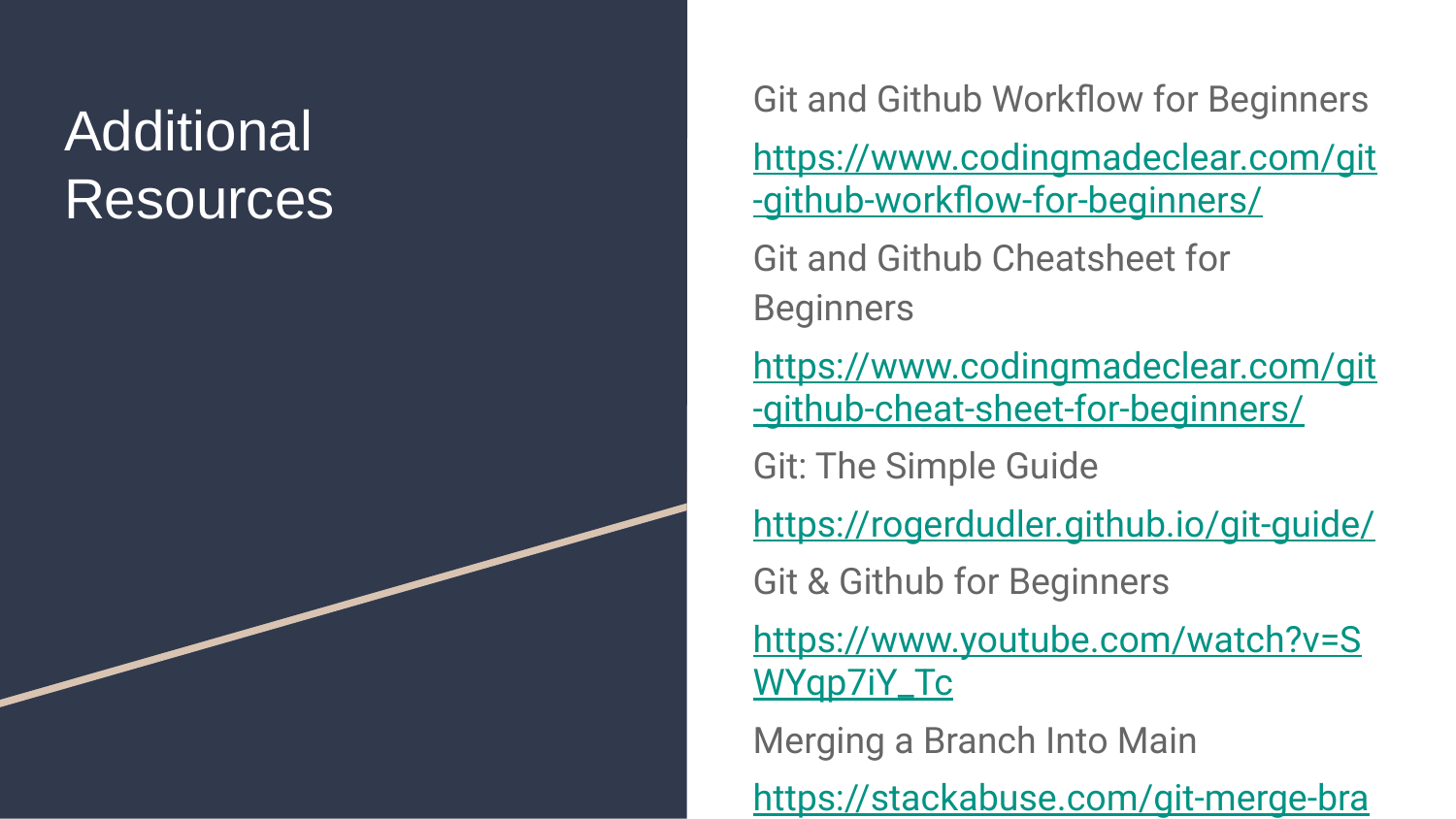

Git and Github Workflow for Beginners
https://www.codingmadeclear.com/git-github-workflow-for-beginners/
Git and Github Cheatsheet for Beginners
https://www.codingmadeclear.com/git-github-cheat-sheet-for-beginners/
Git: The Simple Guide
https://rogerdudler.github.io/git-guide/
Git & Github for Beginners
https://www.youtube.com/watch?v=SWYqp7iY_Tc
Merging a Branch Into Main
https://stackabuse.com/git-merge-branch-into-master

# Additional
Resources